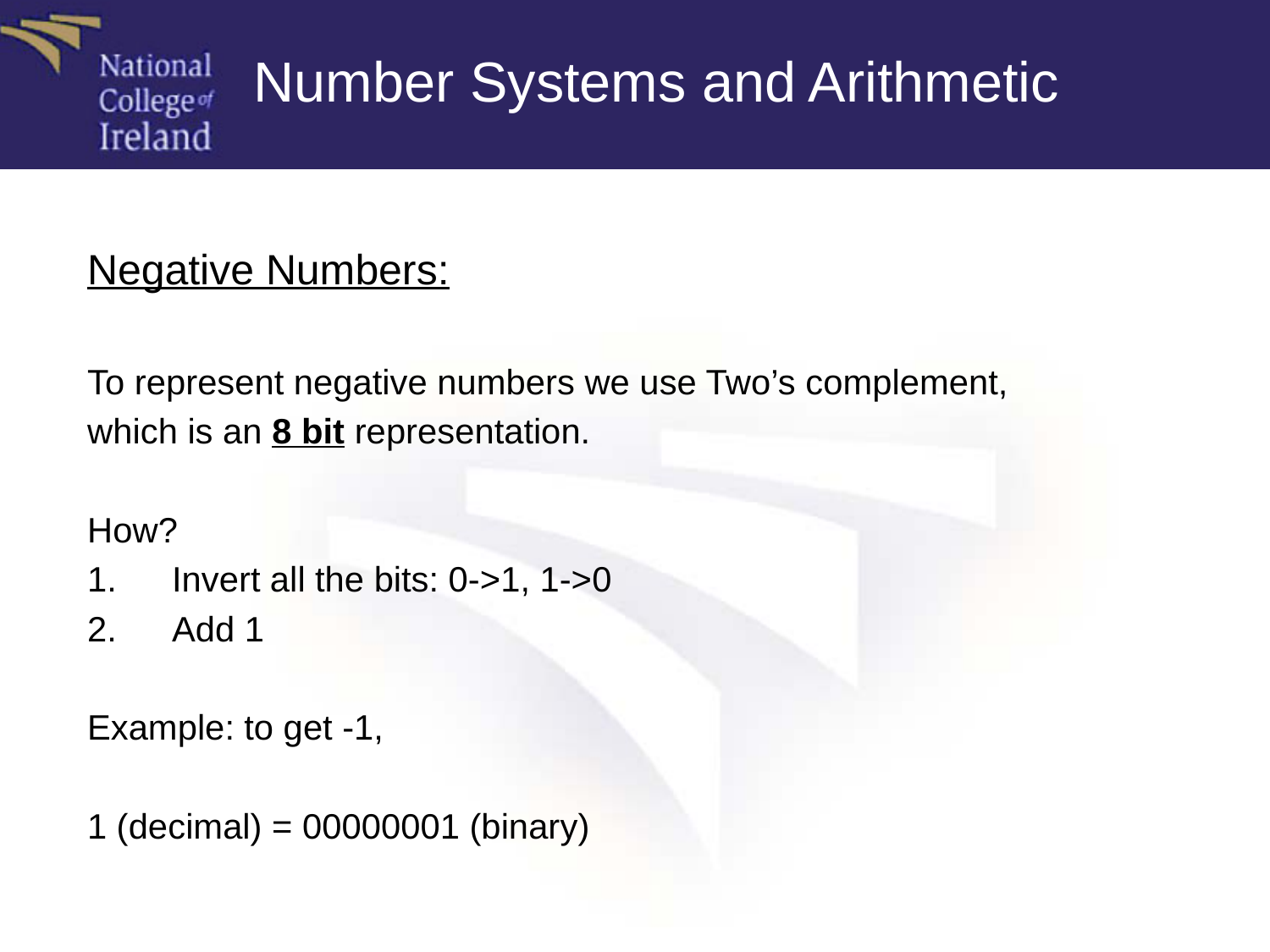

Number Systems and Arithmetic
Negative Numbers:

To represent negative numbers we use Two’s complement,
which is an 8 bit representation.

How?
Invert all the bits: 0->1, 1->0
Add 1

Example: to get -1,

1 (decimal) = 00000001 (binary)